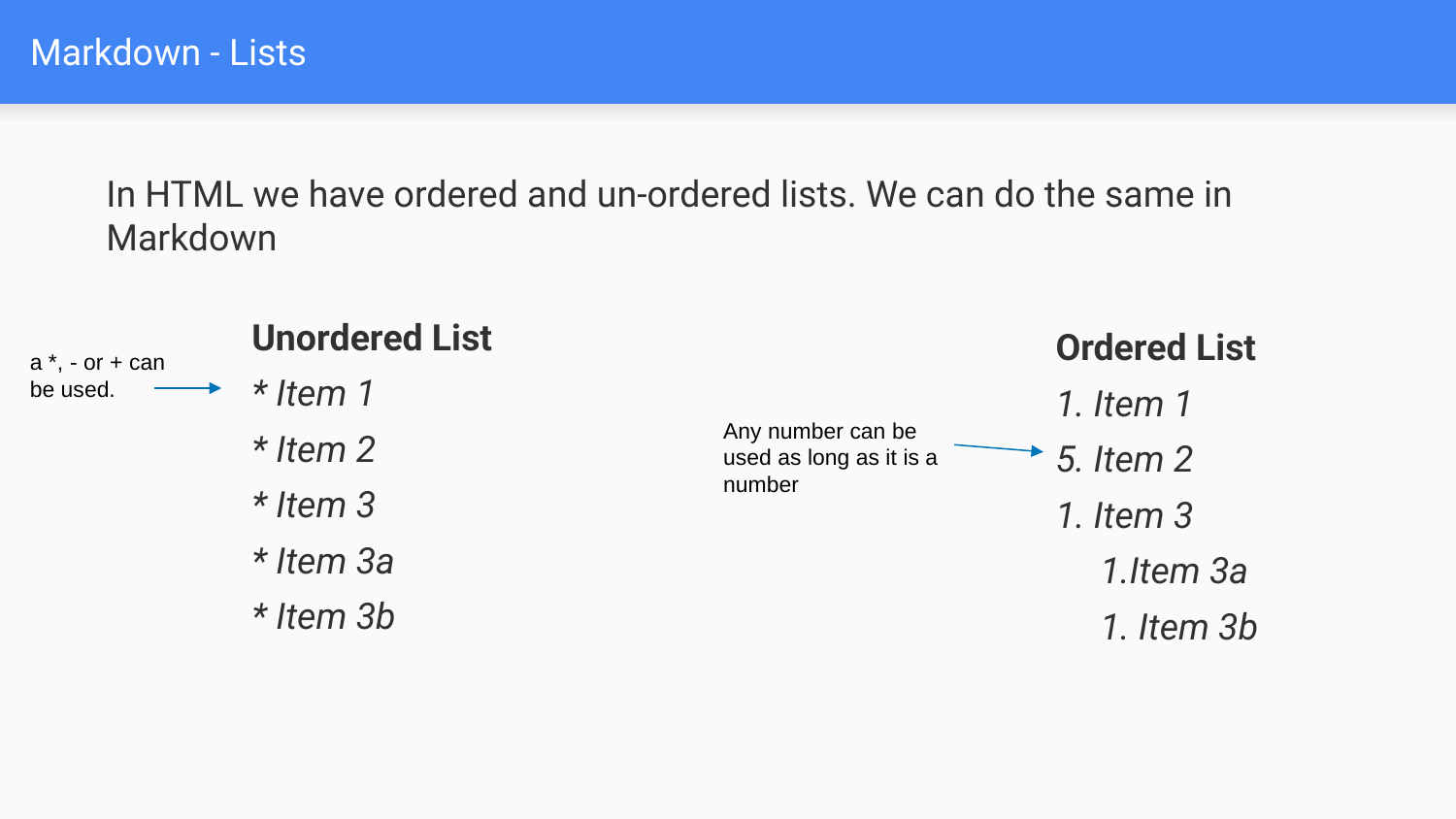

# Markdown - Lists
In HTML we have ordered and un-ordered lists. We can do the same in Markdown

	Unordered List
	* Item 1
	* Item 2
	* Item 3
     	* Item 3a
     	* Item 3b

Ordered List
1. Item 1
5. Item 2
1. Item 3
     1.Item 3a
     1. Item 3b

a *, - or + can be used.
Any number can be used as long as it is a number